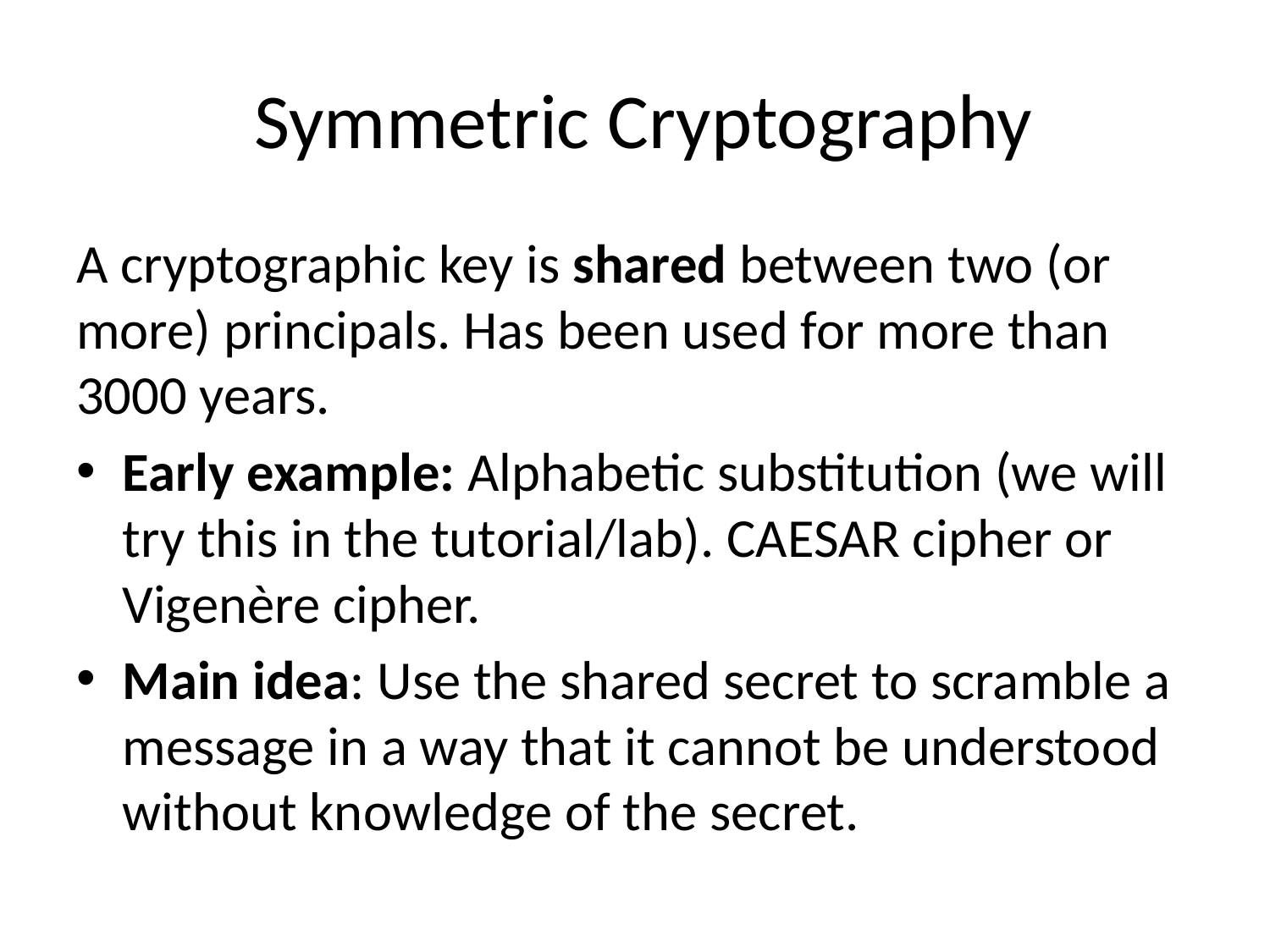

# Symmetric Cryptography
A cryptographic key is shared between two (or more) principals. Has been used for more than 3000 years.
Early example: Alphabetic substitution (we will try this in the tutorial/lab). CAESAR cipher or Vigenère cipher.
Main idea: Use the shared secret to scramble a message in a way that it cannot be understood without knowledge of the secret.